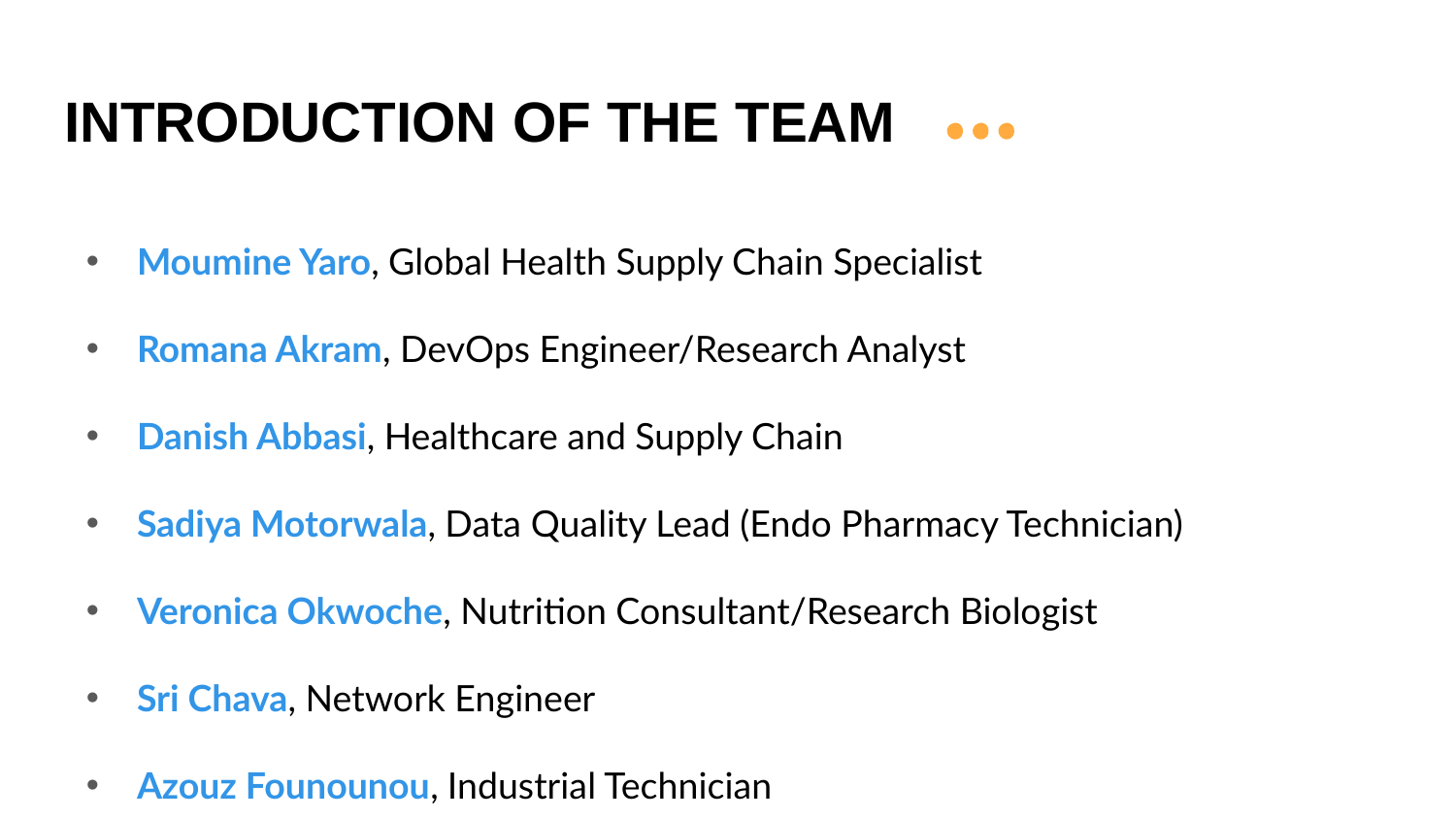

# INTRODUCTION OF THE TEAM

Moumine Yaro, Global Health Supply Chain Specialist
Romana Akram, DevOps Engineer/Research Analyst
Danish Abbasi, Healthcare and Supply Chain
Sadiya Motorwala, Data Quality Lead (Endo Pharmacy Technician)
Veronica Okwoche, Nutrition Consultant/Research Biologist
Sri Chava, Network Engineer
Azouz Founounou, Industrial Technician